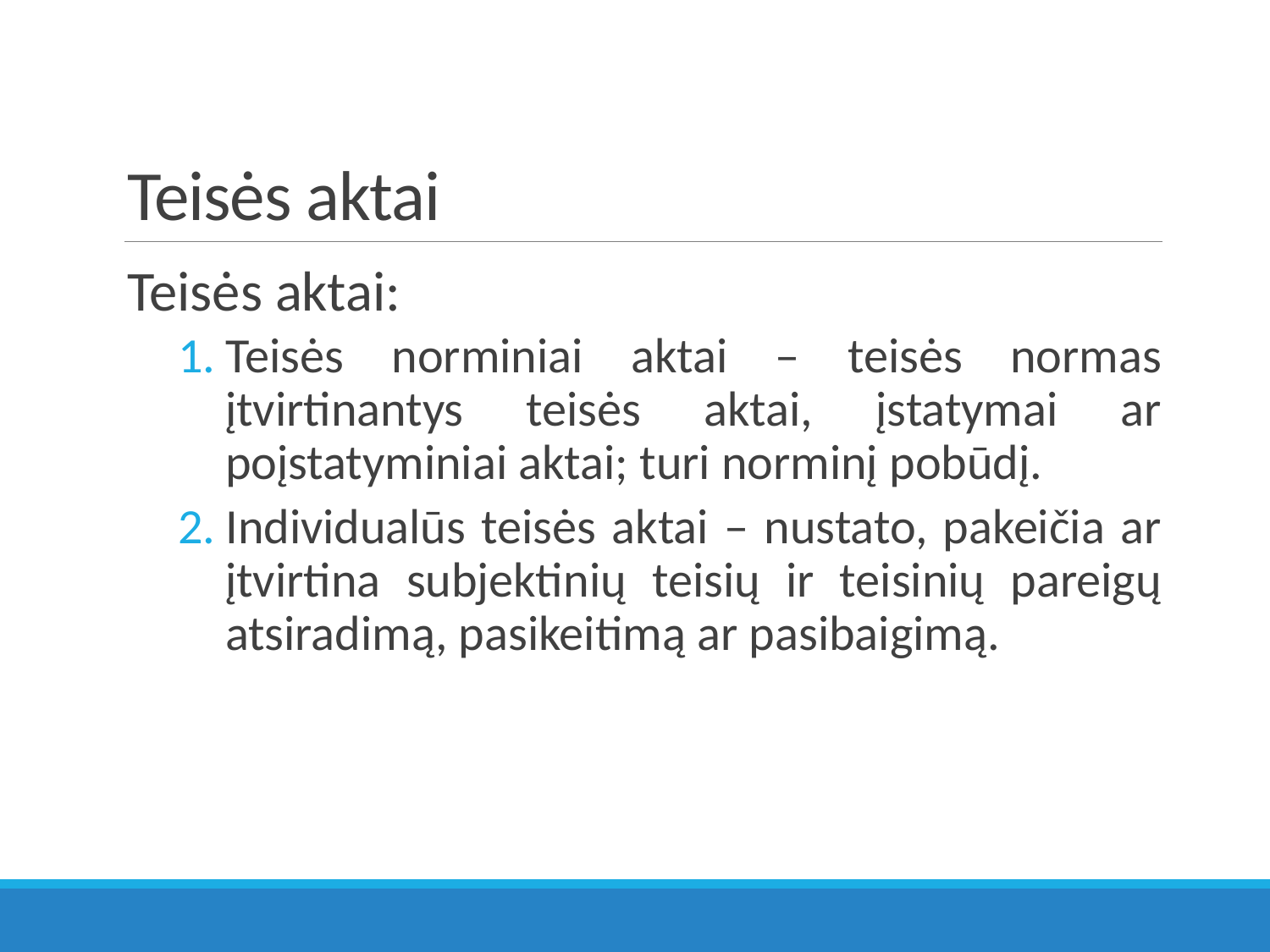

# Teisės aktai
Teisės aktai:
Teisės norminiai aktai – teisės normas įtvirtinantys teisės aktai, įstatymai ar poįstatyminiai aktai; turi norminį pobūdį.
Individualūs teisės aktai – nustato, pakeičia ar įtvirtina subjektinių teisių ir teisinių pareigų atsiradimą, pasikeitimą ar pasibaigimą.